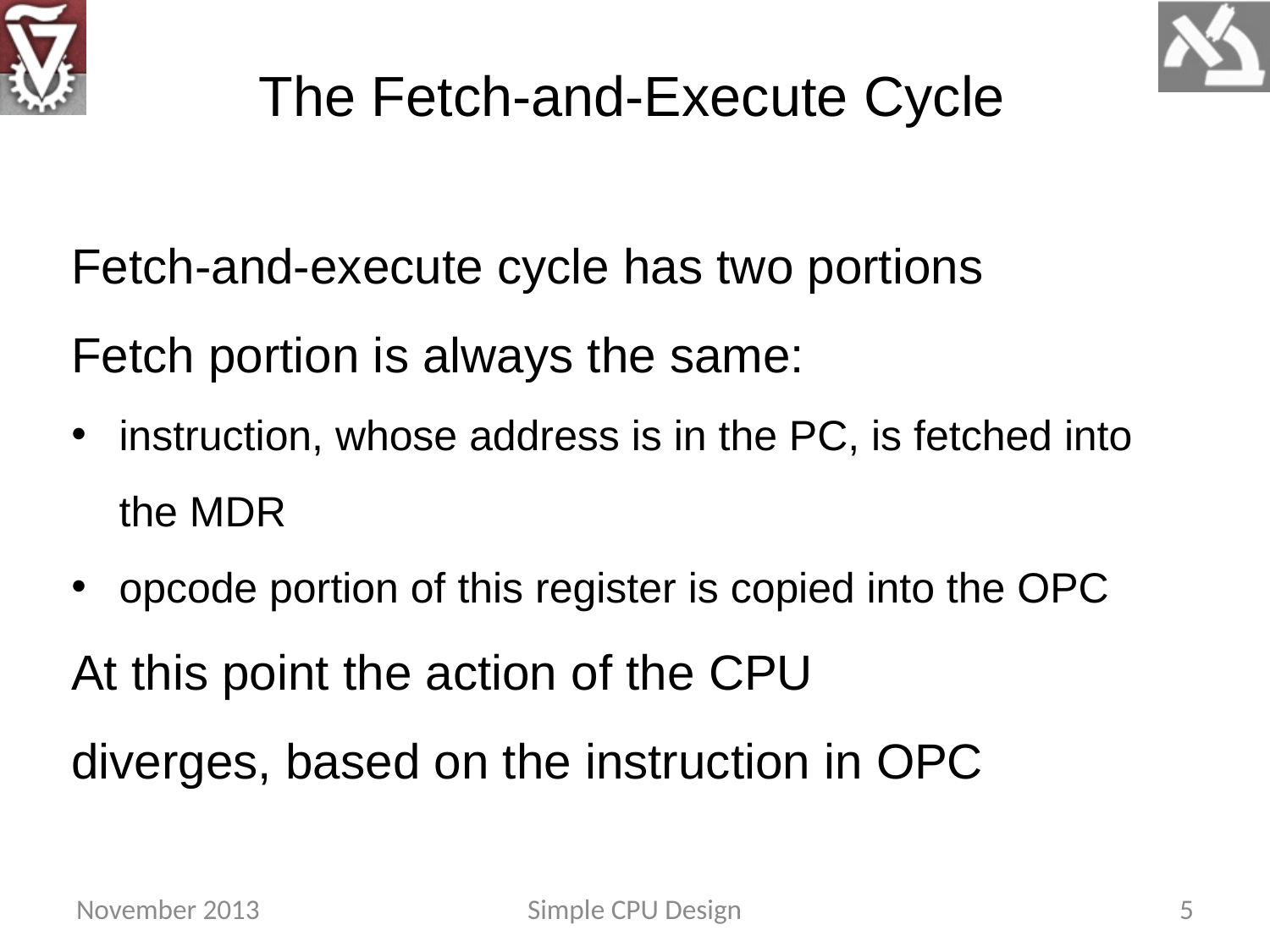

The Fetch-and-Execute Cycle
Fetch-and-execute cycle has two portions
Fetch portion is always the same:
instruction, whose address is in the PC, is fetched into the MDR
opcode portion of this register is copied into the OPC
At this point the action of the CPU
diverges, based on the instruction in OPC
November 2013
Simple CPU Design
5